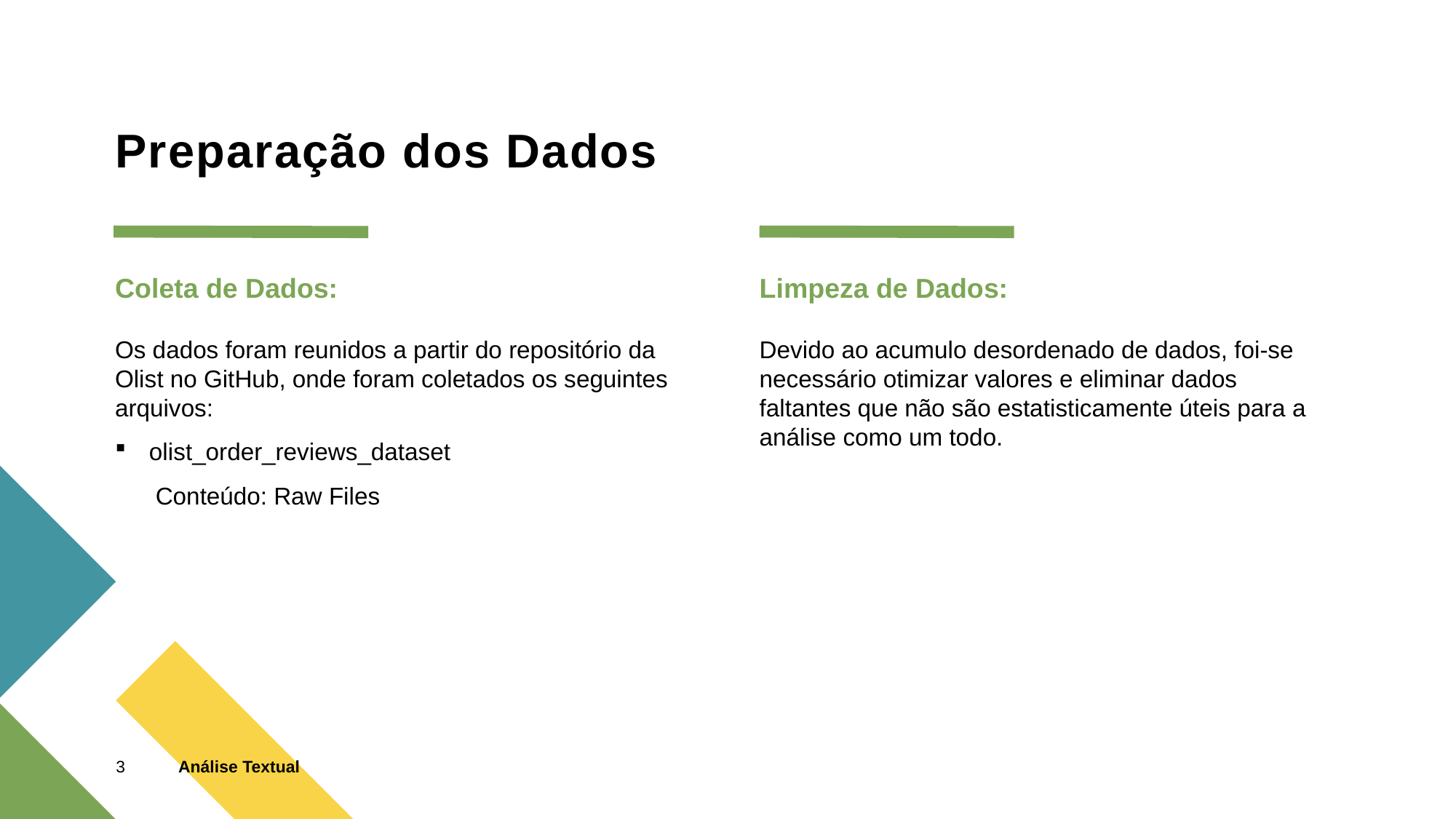

# Preparação dos Dados
Coleta de Dados:
Limpeza de Dados:
Os dados foram reunidos a partir do repositório da Olist no GitHub, onde foram coletados os seguintes arquivos:
olist_order_reviews_dataset
      Conteúdo: Raw Files

Devido ao acumulo desordenado de dados, foi-se necessário otimizar valores e eliminar dados faltantes que não são estatisticamente úteis para a análise como um todo.
3
Análise Textual